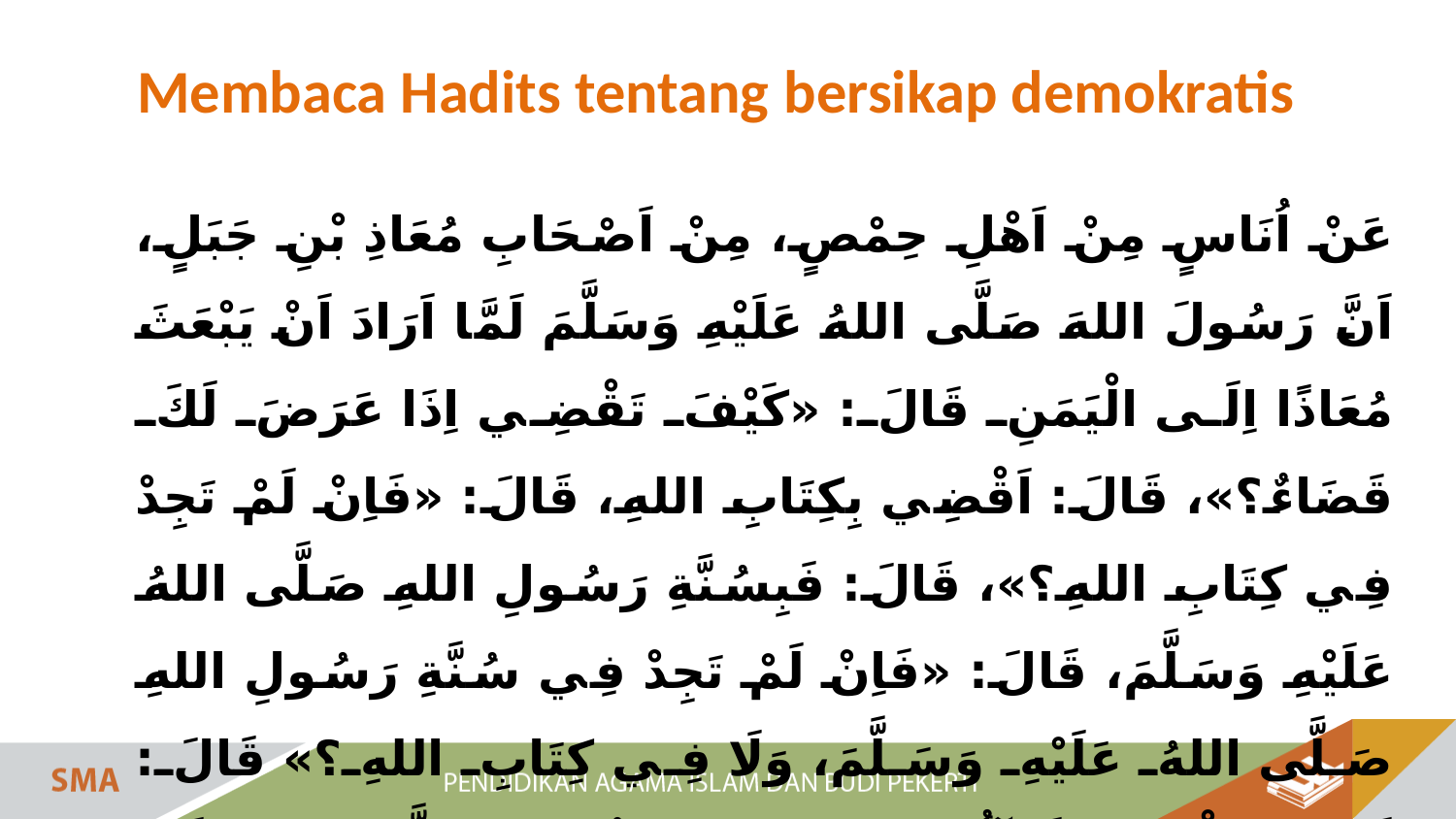

Membaca Hadits tentang bersikap demokratis
عَنْ اُنَاسٍ مِنْ اَهْلِ حِمْصٍ، مِنْ اَصْحَابِ مُعَاذِ بْنِ جَبَلٍ، اَنَّ رَسُولَ اللهَ صَلَّى اللهُ عَلَيْهِ وَسَلَّمَ لَمَّا اَرَادَ اَنْ يَبْعَثَ مُعَاذًا اِلَى الْيَمَنِ قَالَ: «كَيْفَ تَقْضِي اِذَا عَرَضَ لَكَ قَضَاءٌ؟»، قَالَ: اَقْضِي بِكِتَابِ اللهِ، قَالَ: «فَاِنْ لَمْ تَجِدْ فِي كِتَابِ اللهِ؟»، قَالَ: فَبِسُنَّةِ رَسُولِ اللهِ صَلَّى اللهُ عَلَيْهِ وَسَلَّمَ، قَالَ: «فَاِنْ لَمْ تَجِدْ فِي سُنَّةِ رَسُولِ اللهِ صَلَّى اللهُ عَلَيْهِ وَسَلَّمَ، وَلَا فِي كِتَابِ اللهِ؟» قَالَ: اَجْتَهِدُ رَاْيِي، وَلَا آلُو فَضَرَبَ رَسُولُ اللهِ صَلَّى اللهُ عَلَيْهِ وَسَلَّمَ صَدْرَهُ، وَقَالَ: «الْحَمْدُ لِلهِ الَّذِي وَفَّقَ رَسُولَ، رَسُولِ اللهِ لِمَا يُرْضِي رَسُولَ اللهِ»